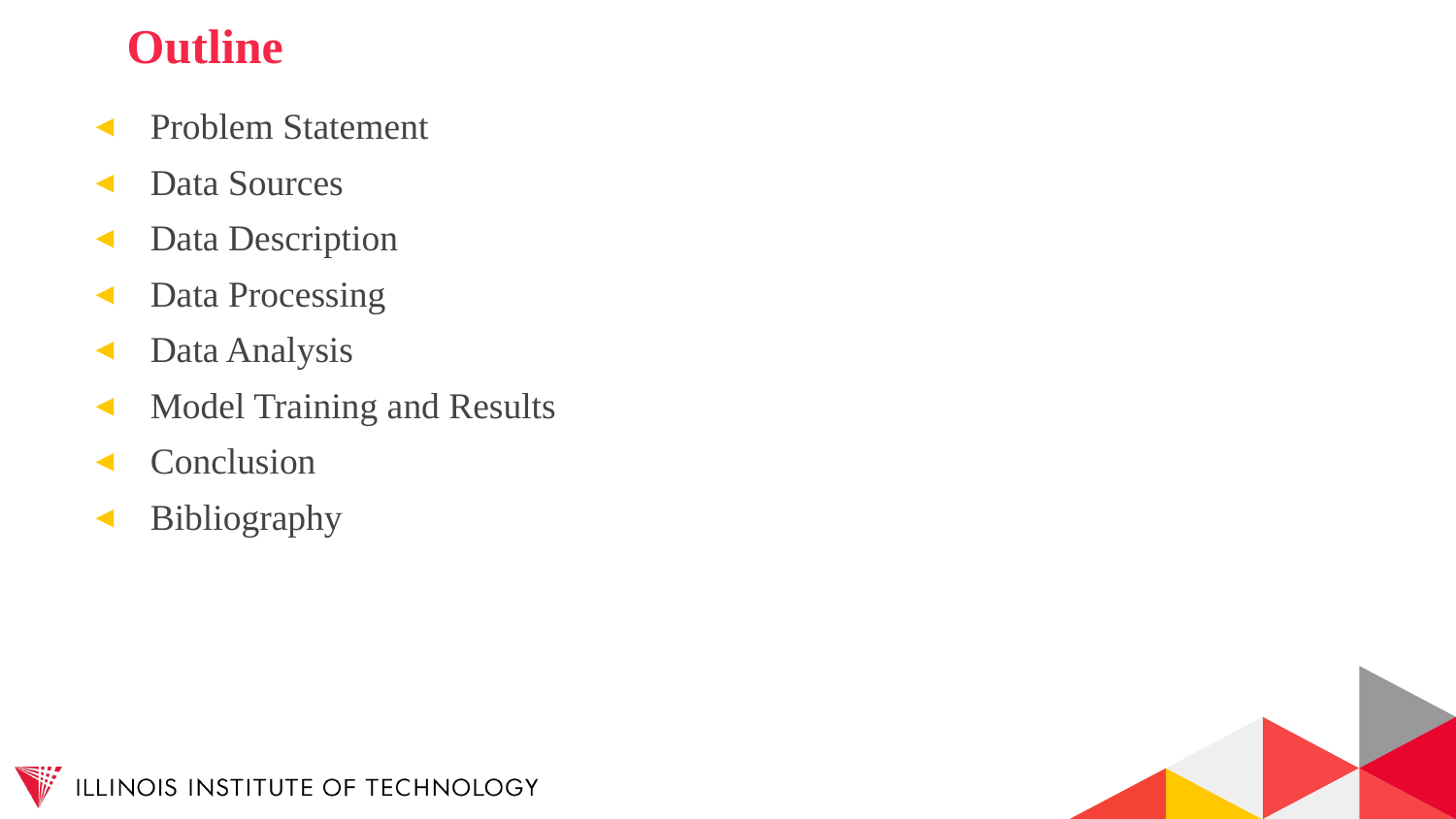

# Outline
Problem Statement
Data Sources
Data Description
Data Processing
Data Analysis
Model Training and Results
Conclusion
Bibliography